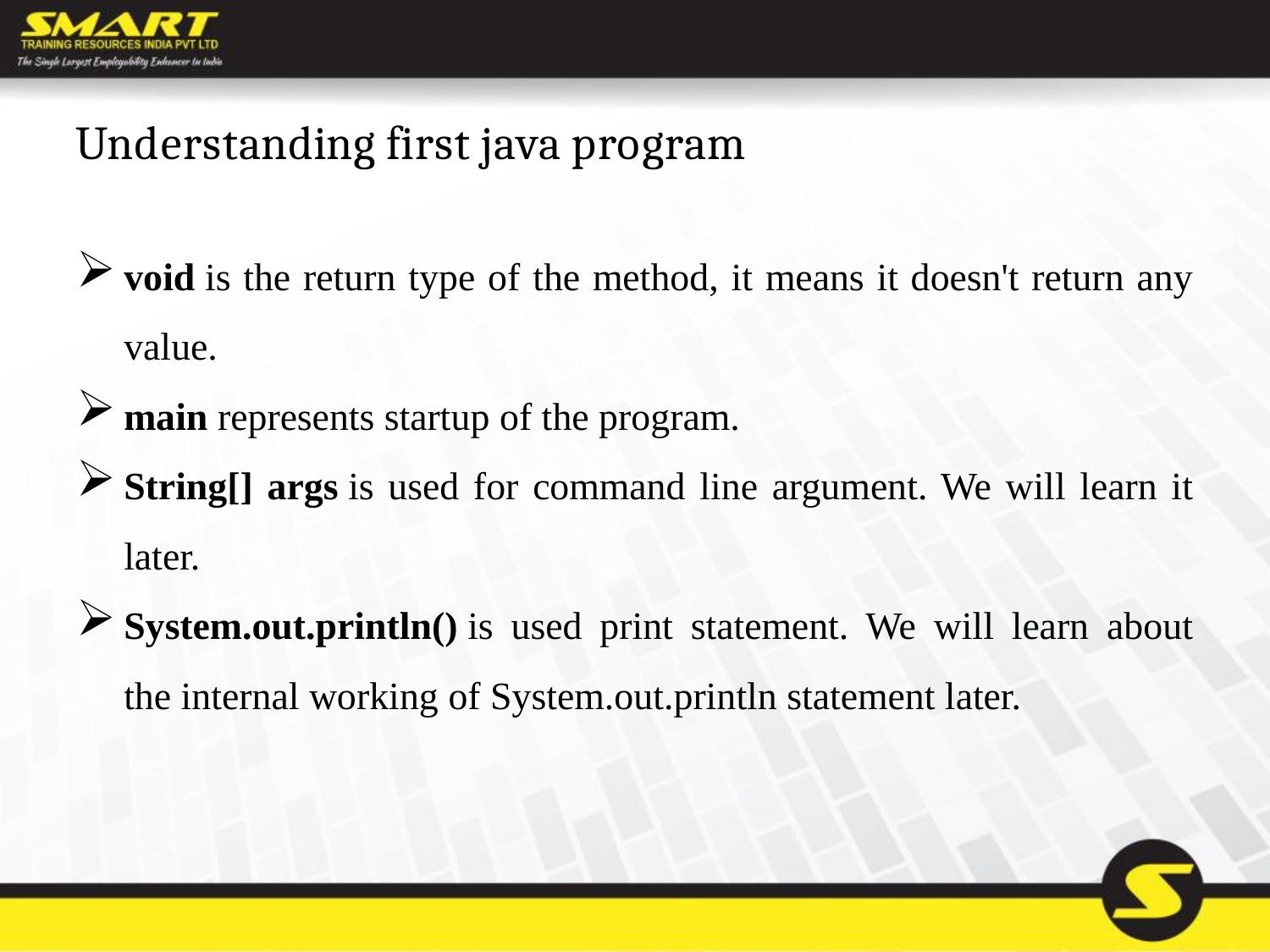

# Understanding first java program
void is the return type of the method, it means it doesn't return any value.
main represents startup of the program.
String[] args is used for command line argument. We will learn it later.
System.out.println() is used print statement. We will learn about the internal working of System.out.println statement later.